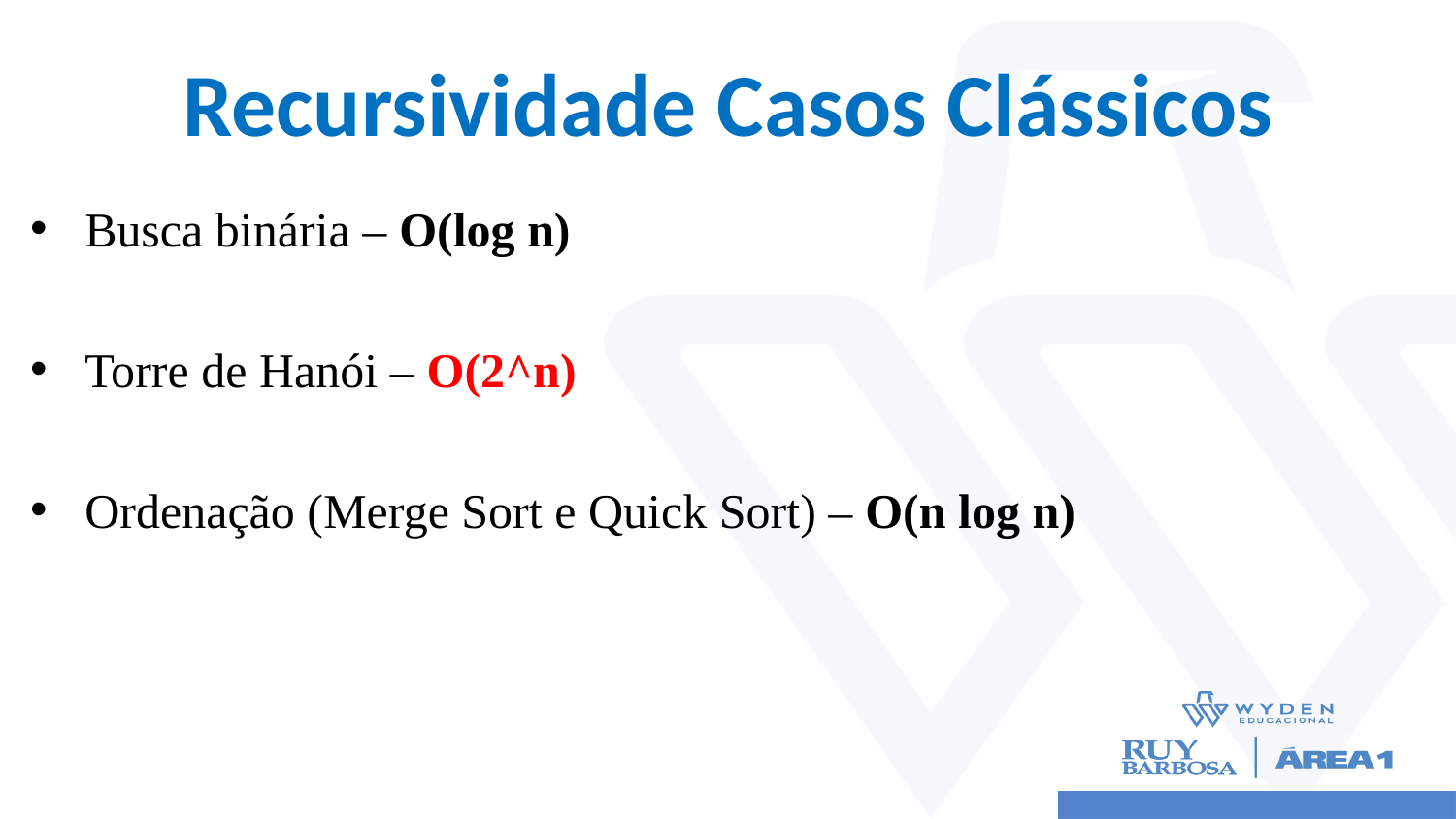

# Recursividade Casos Clássicos
Busca binária – O(log n)

Torre de Hanói – O(2^n)

Ordenação (Merge Sort e Quick Sort) – O(n log n)